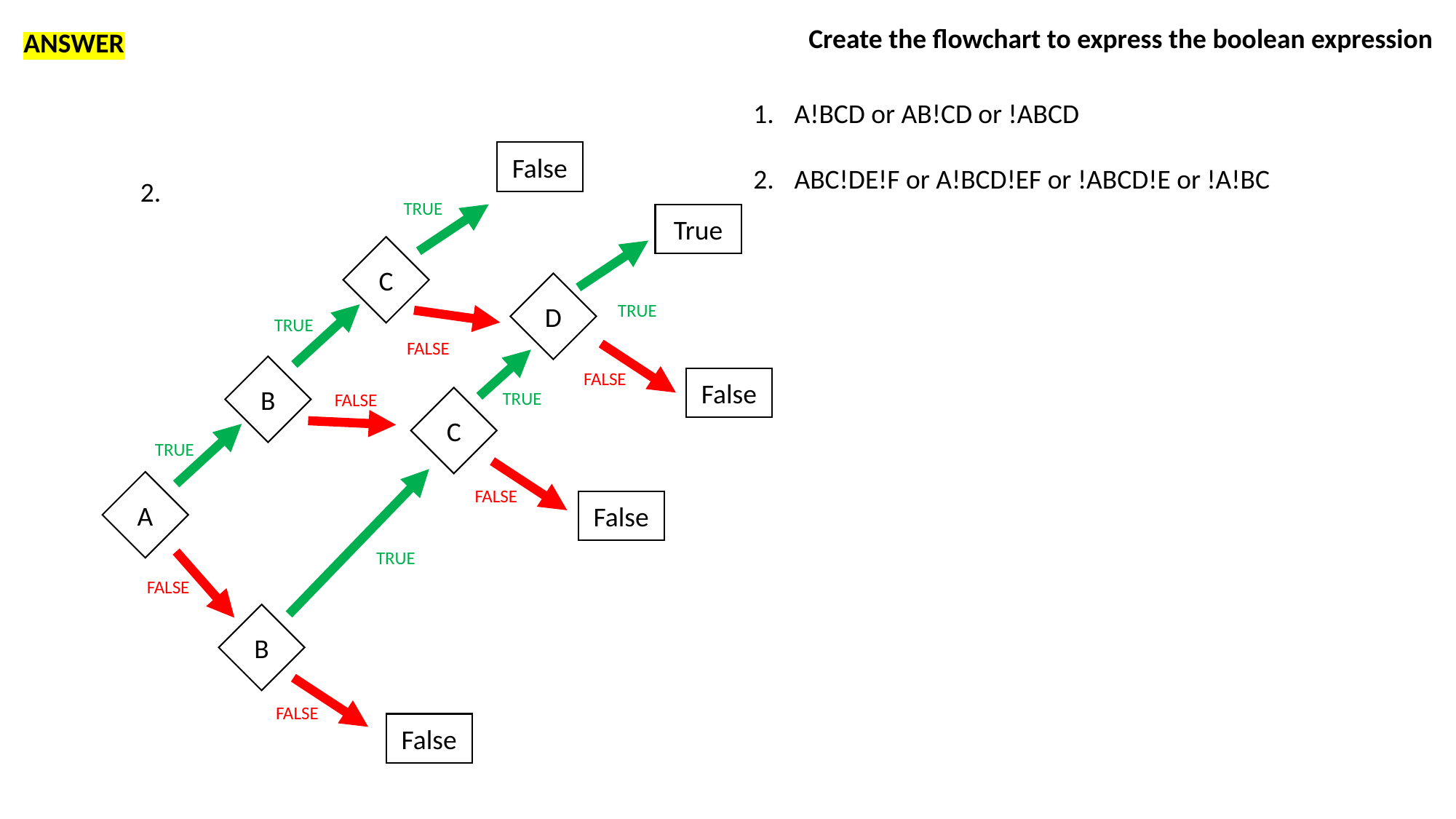

Create the flowchart to express the boolean expression
ANSWER
A!BCD or AB!CD or !ABCD

ABC!DE!F or A!BCD!EF or !ABCD!E or !A!BC
False
2.
TRUE
True
C
D
TRUE
TRUE
FALSE
B
FALSE
False
TRUE
FALSE
C
TRUE
A
FALSE
False
TRUE
FALSE
B
FALSE
False